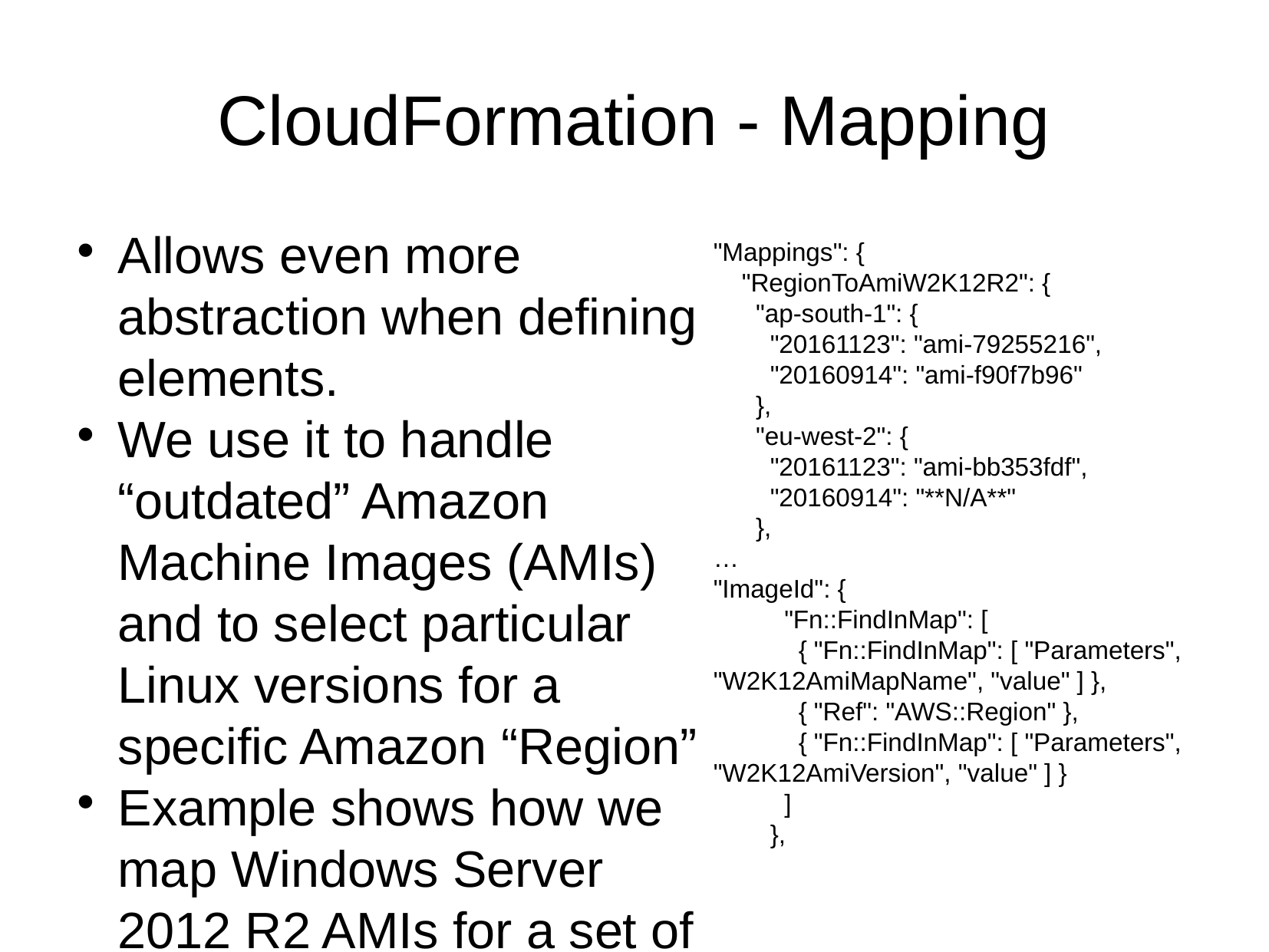

CloudFormation - Mapping
Allows even more abstraction when defining elements.
We use it to handle “outdated” Amazon Machine Images (AMIs) and to select particular Linux versions for a specific Amazon “Region”
Example shows how we map Windows Server 2012 R2 AMIs for a set of AWS regions, with effective dates for the mapping.
"Mappings": {
    "RegionToAmiW2K12R2": {
      "ap-south-1": {
        "20161123": "ami-79255216",
        "20160914": "ami-f90f7b96"
      },
      "eu-west-2": {
        "20161123": "ami-bb353fdf",
        "20160914": "**N/A**"
      },
…
"ImageId": {
          "Fn::FindInMap": [
            { "Fn::FindInMap": [ "Parameters", "W2K12AmiMapName", "value" ] },
            { "Ref": "AWS::Region" },
            { "Fn::FindInMap": [ "Parameters", "W2K12AmiVersion", "value" ] }
          ]
        },